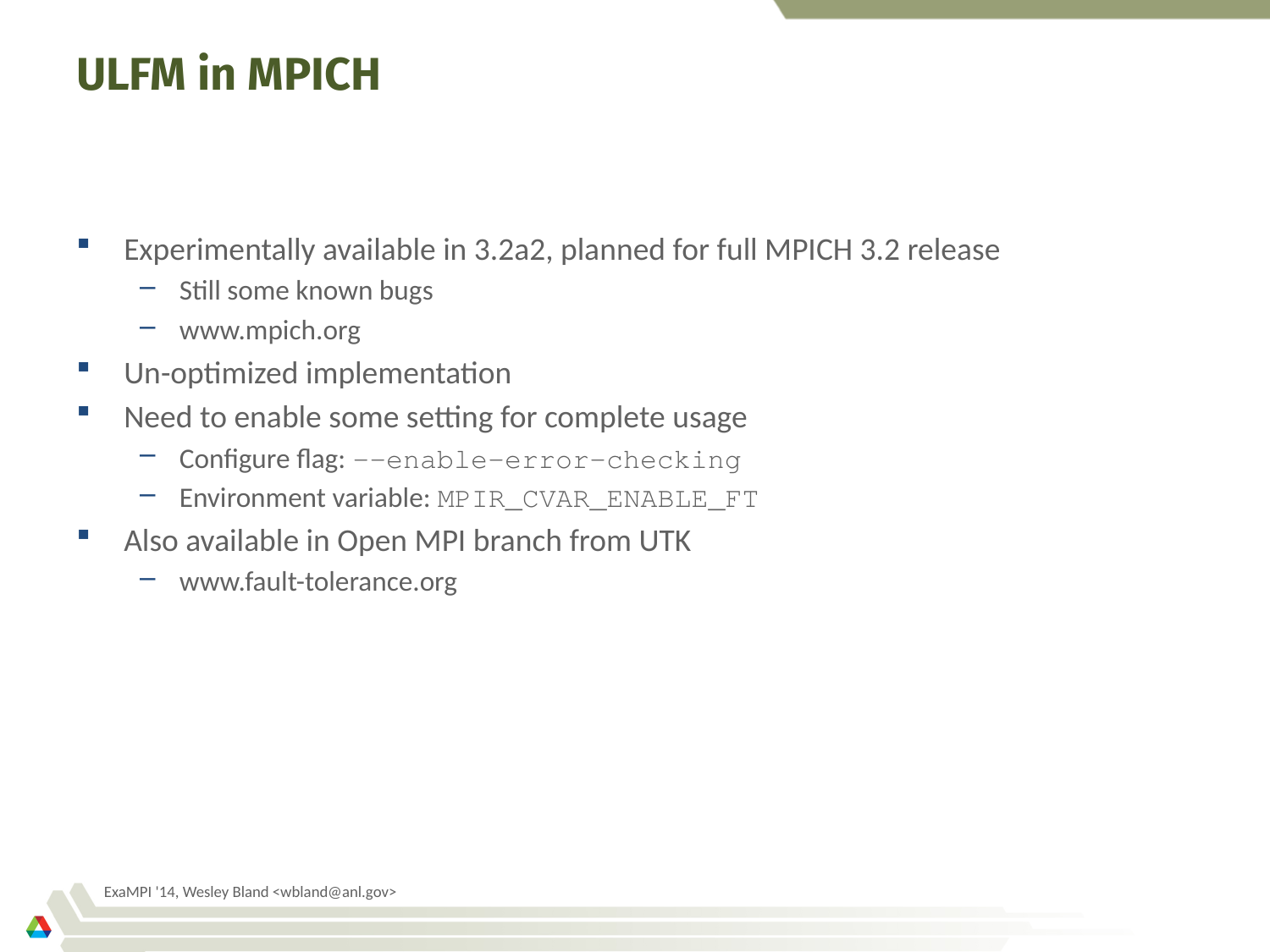

# ULFM in MPICH
Experimentally available in 3.2a2, planned for full MPICH 3.2 release
Still some known bugs
www.mpich.org
Un-optimized implementation
Need to enable some setting for complete usage
Configure flag: --enable-error-checking
Environment variable: MPIR_CVAR_ENABLE_FT
Also available in Open MPI branch from UTK
www.fault-tolerance.org
ExaMPI '14, Wesley Bland <wbland@anl.gov>